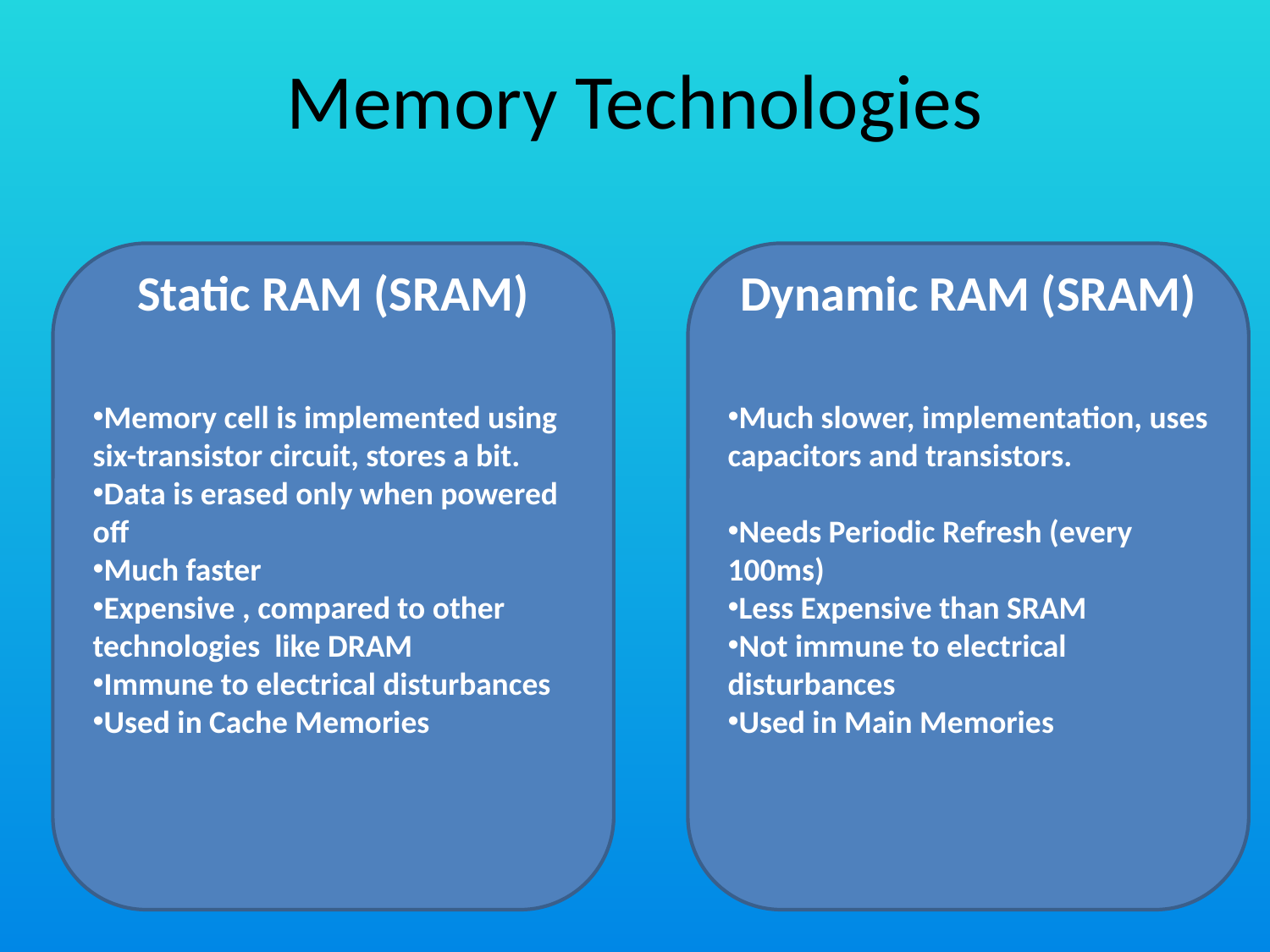

# Memory Technologies

Static RAM (SRAM)

Memory cell is implemented using six-transistor circuit, stores a bit.
Data is erased only when powered off
Much faster
Expensive , compared to other technologies  like DRAM
Immune to electrical disturbances
Used in Cache Memories

Dynamic RAM (SRAM)

Much slower, implementation, uses capacitors and transistors.

Needs Periodic Refresh (every 100ms)
Less Expensive than SRAM
Not immune to electrical disturbances
Used in Main Memories